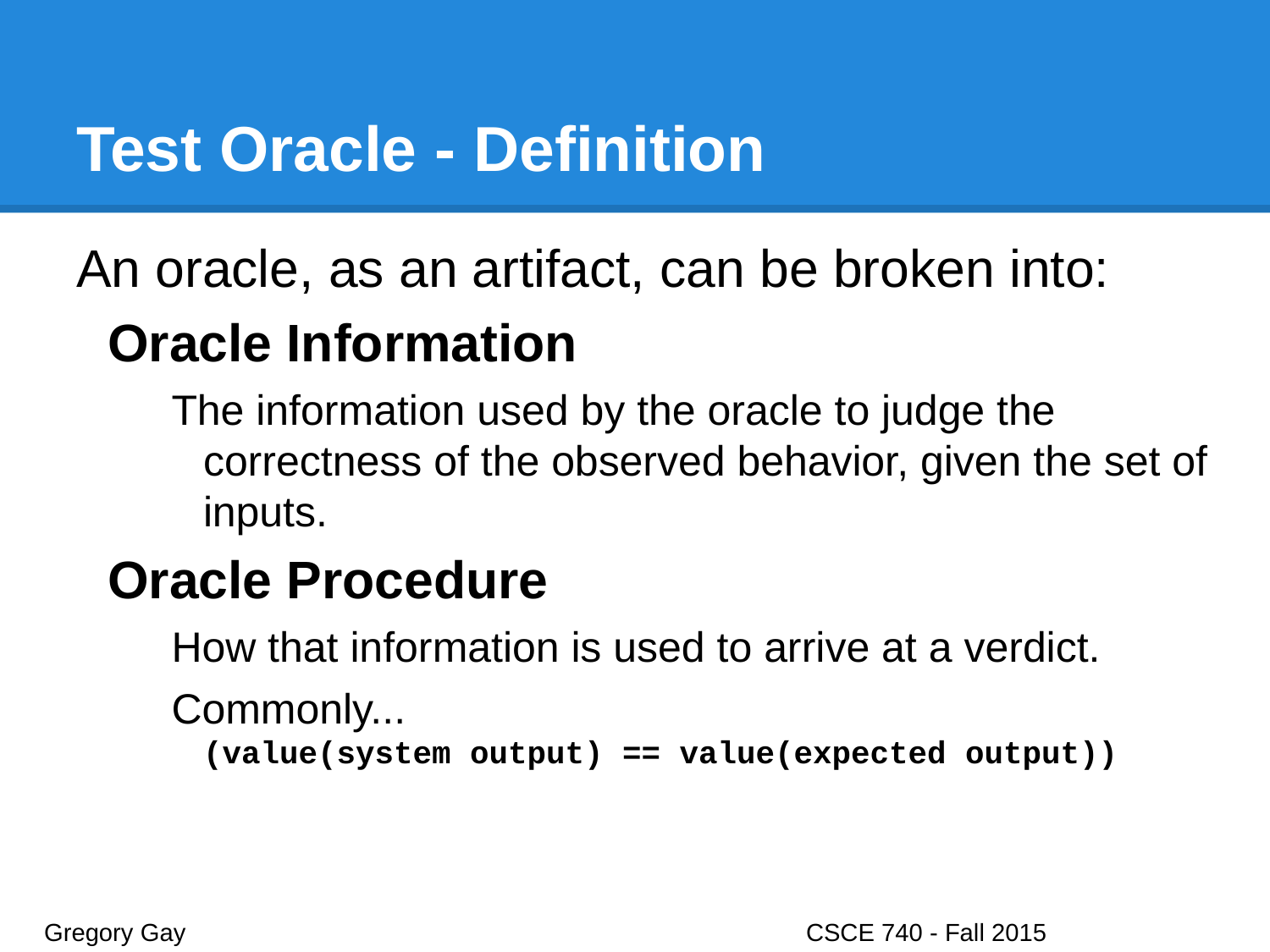

# Test Oracle - Definition
An oracle, as an artifact, can be broken into:
Oracle Information
The information used by the oracle to judge the correctness of the observed behavior, given the set of inputs.
Oracle Procedure
How that information is used to arrive at a verdict.
Commonly...
(value(system output) == value(expected output))
Gregory Gay					CSCE 740 - Fall 2015								6